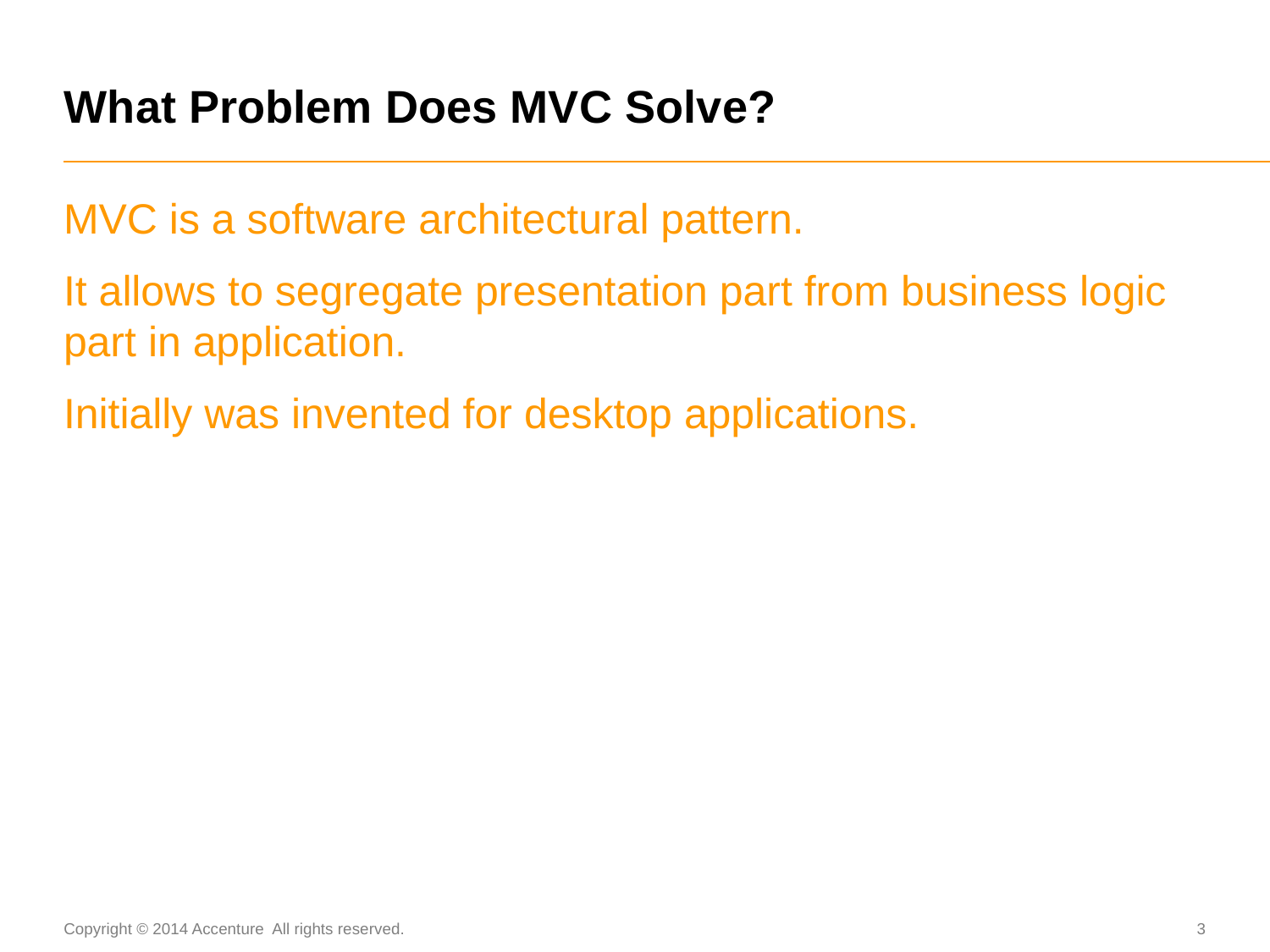

# What Problem Does MVC Solve?
MVC is a software architectural pattern.
It allows to segregate presentation part from business logic part in application.
Initially was invented for desktop applications.